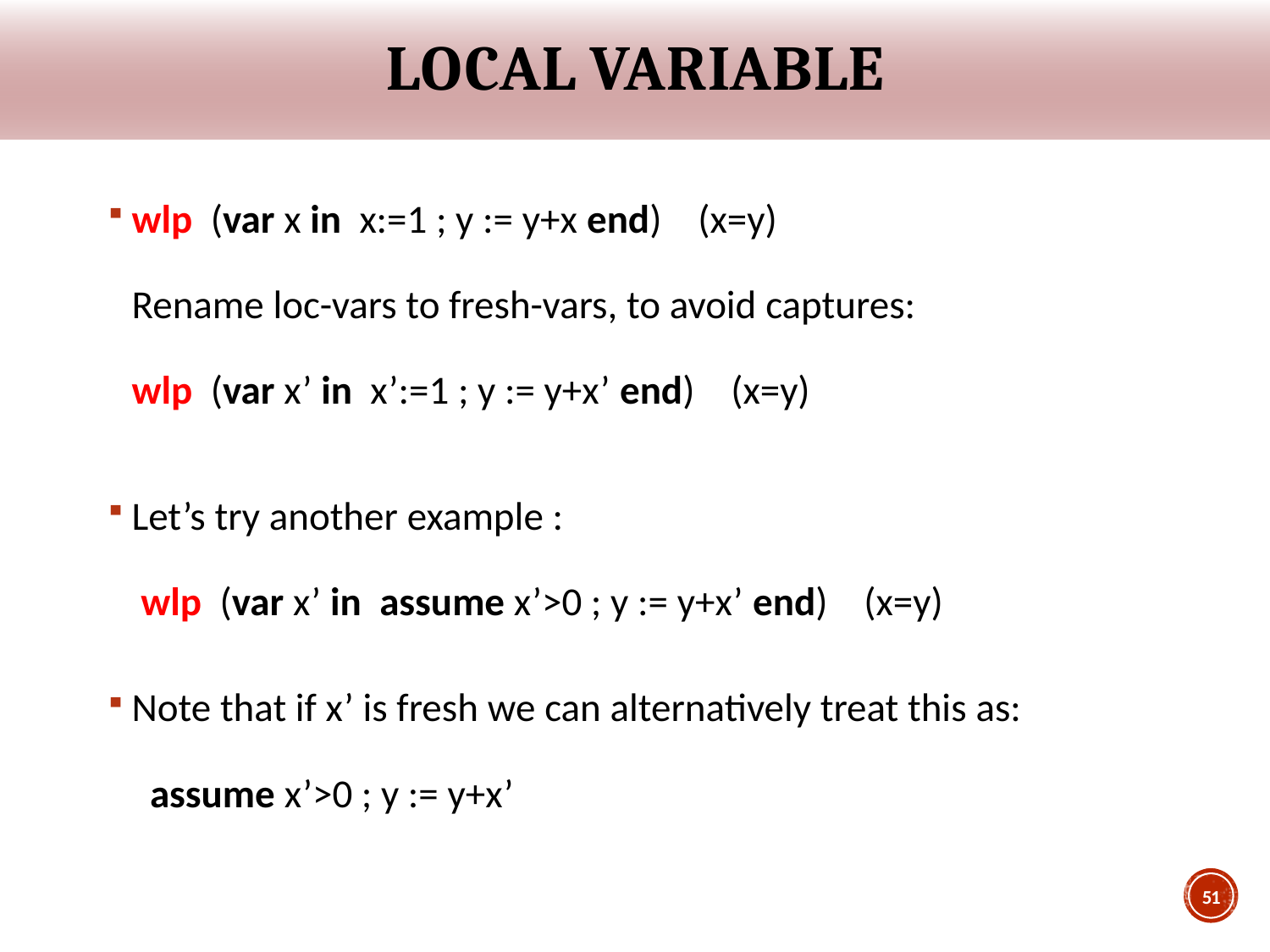

# Local variable
wlp  (var x in  x:=1 ; y := y+x end)    (x=y)
Rename loc-vars to fresh-vars, to avoid captures:
wlp  (var x’ in  x’:=1 ; y := y+x’ end)    (x=y)

Let’s try another example :
 wlp  (var x’ in  assume x’>0 ; y := y+x’ end)    (x=y)
Note that if x’ is fresh we can alternatively treat this as:
  assume x’>0 ; y := y+x’
51